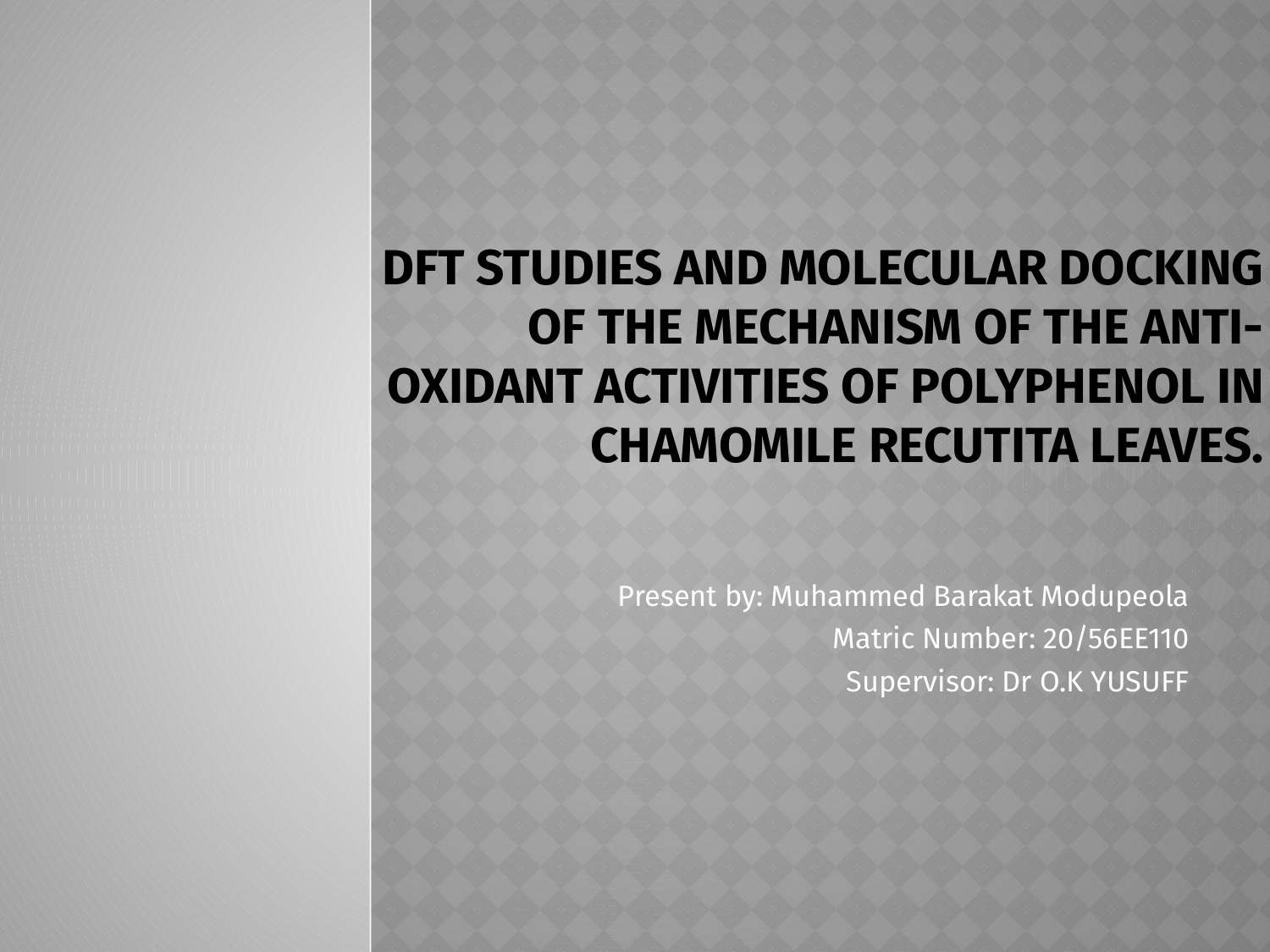

# DFT STUDIES AND MOLECULAR DOCKING OF THE MECHANISM OF THE ANTI-OXIDANT ACTIVITIES OF POLYPHENOL IN CHAMOMILE RECUTITA LEAVES.

Present by: Muhammed Barakat Modupeola
Matric Number: 20/56EE110
Supervisor: Dr O.K YUSUFF